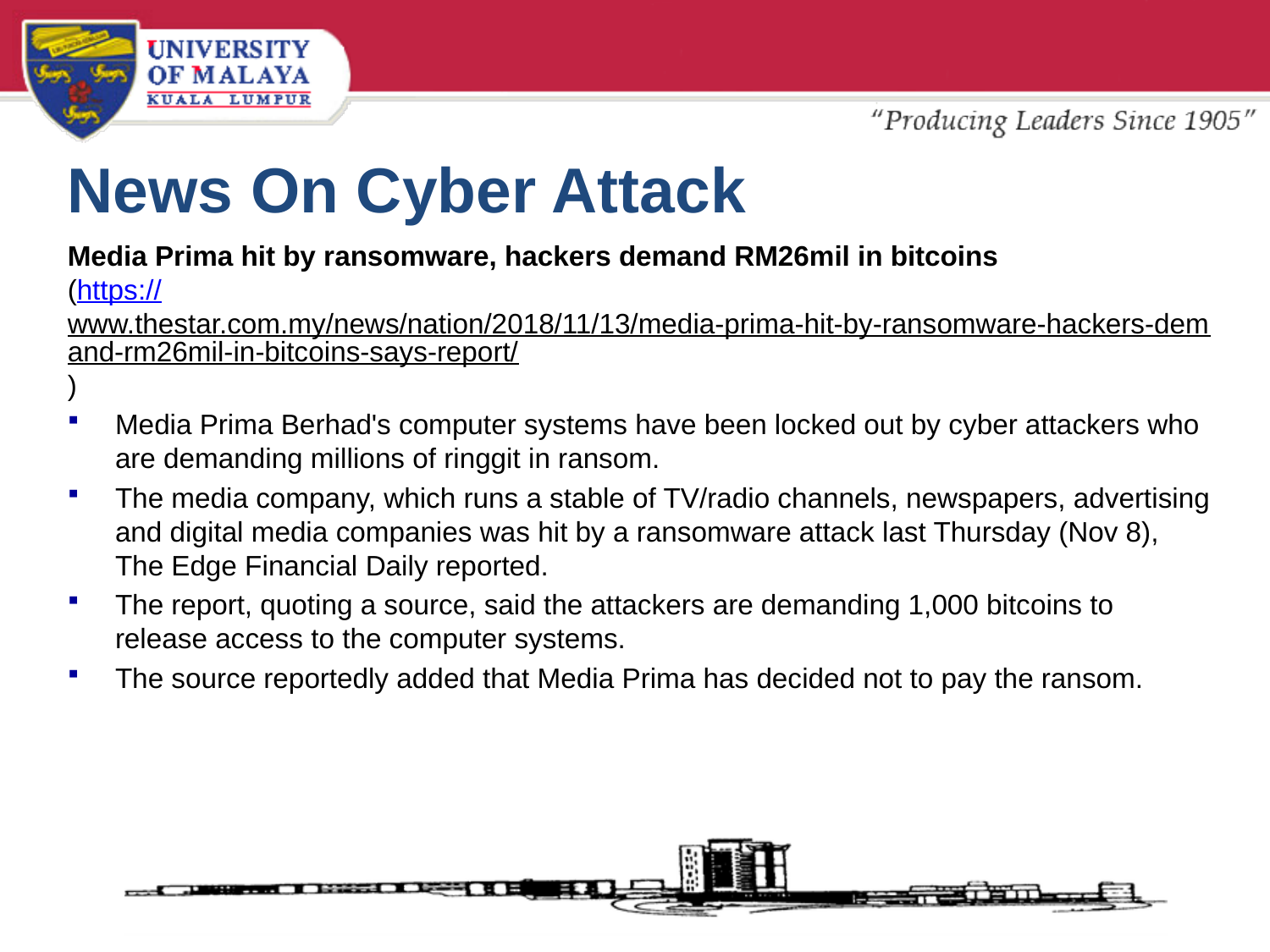

# News On Cyber Attack
Media Prima hit by ransomware, hackers demand RM26mil in bitcoins
(https://www.thestar.com.my/news/nation/2018/11/13/media-prima-hit-by-ransomware-hackers-demand-rm26mil-in-bitcoins-says-report/)
Media Prima Berhad's computer systems have been locked out by cyber attackers who are demanding millions of ringgit in ransom.
The media company, which runs a stable of TV/radio channels, newspapers, advertising and digital media companies was hit by a ransomware attack last Thursday (Nov 8), The Edge Financial Daily reported.
The report, quoting a source, said the attackers are demanding 1,000 bitcoins to release access to the computer systems.
The source reportedly added that Media Prima has decided not to pay the ransom.